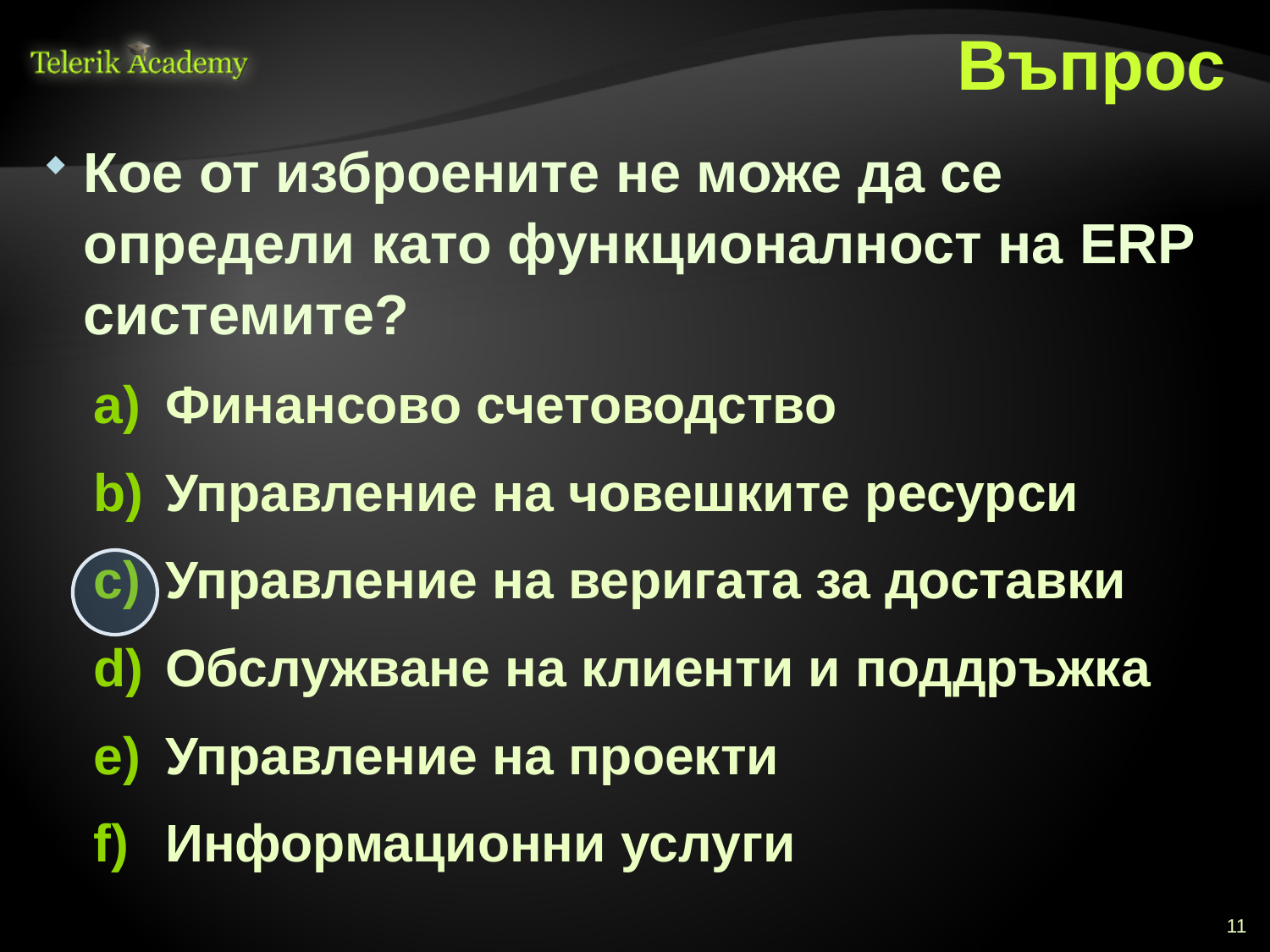

# Въпрос
Кое от изброените не може да се определи като функционалност на ERP системите?
Финансово счетоводство
Управление на човешките ресурси
Управление на веригата за доставки
Обслужване на клиенти и поддръжка
Управление на проекти
Информационни услуги

11